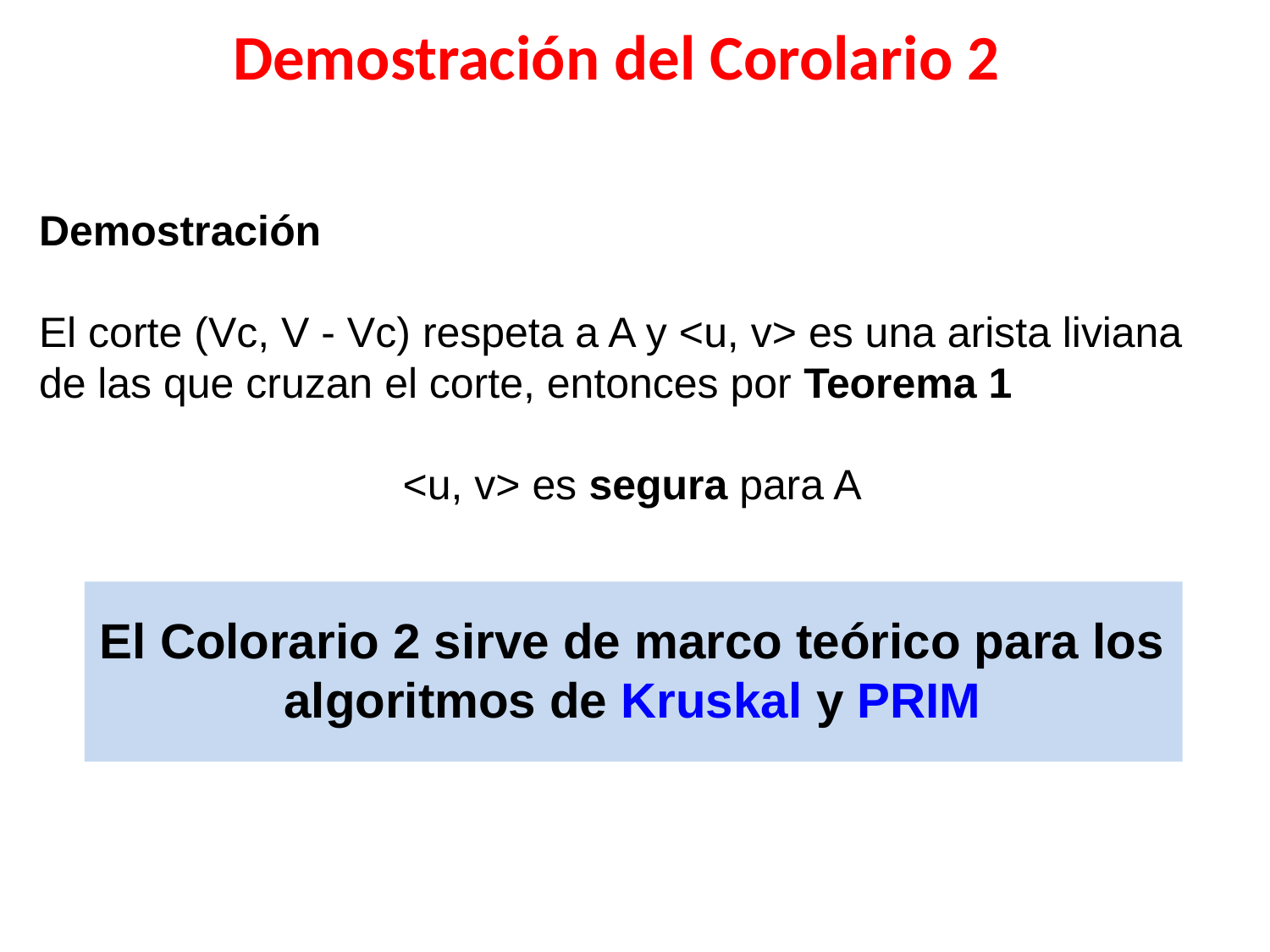

Demostración del Corolario 2

Demostración

El corte (Vc, V - Vc) respeta a A y <u, v> es una arista liviana de las que cruzan el corte, entonces por Teorema 1

<u, v> es segura para A

El Colorario 2 sirve de marco teórico para los algoritmos de Kruskal y PRIM